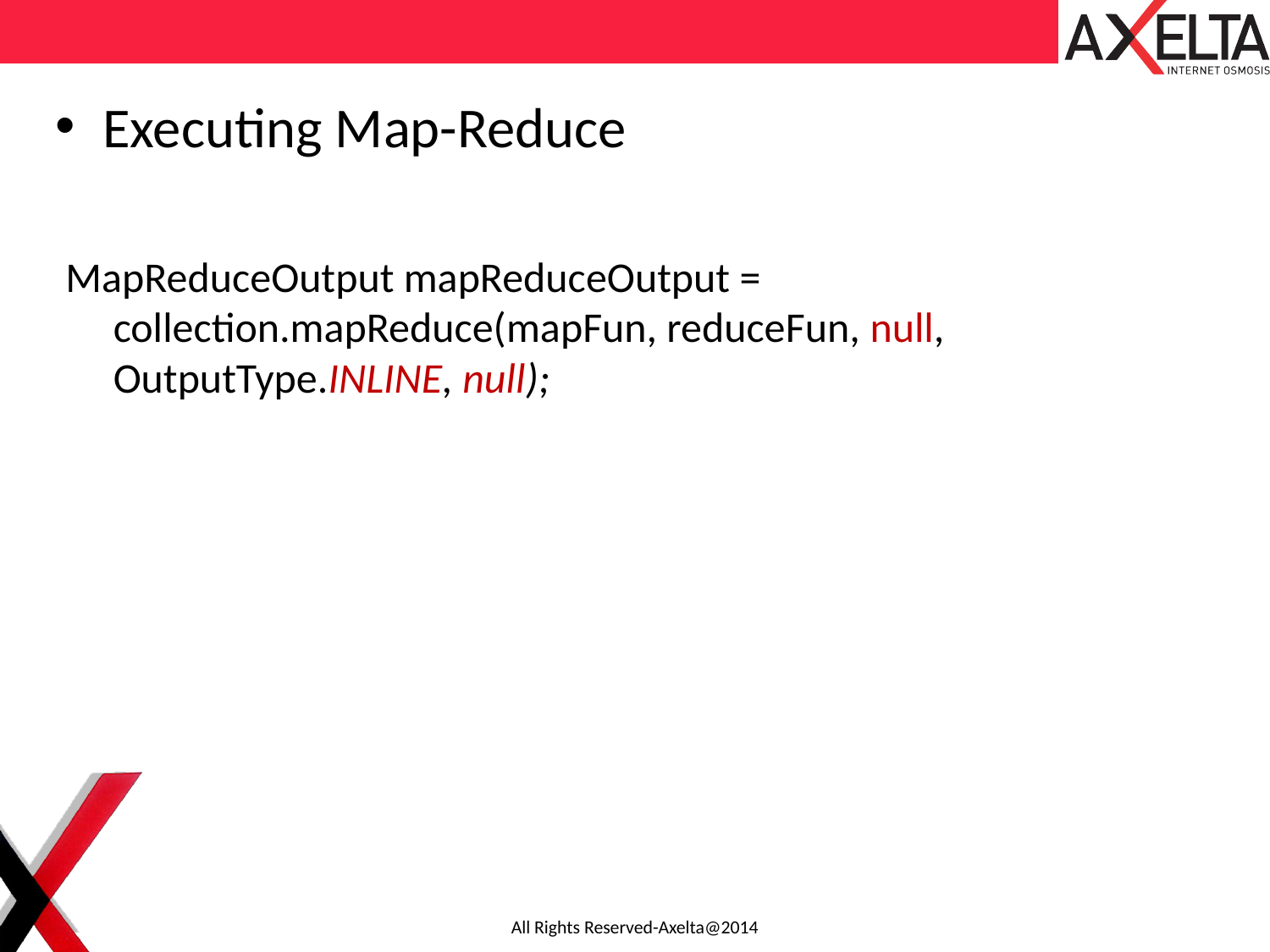

Executing Map-Reduce
MapReduceOutput mapReduceOutput = collection.mapReduce(mapFun, reduceFun, null, OutputType.INLINE, null);
All Rights Reserved-Axelta@2014